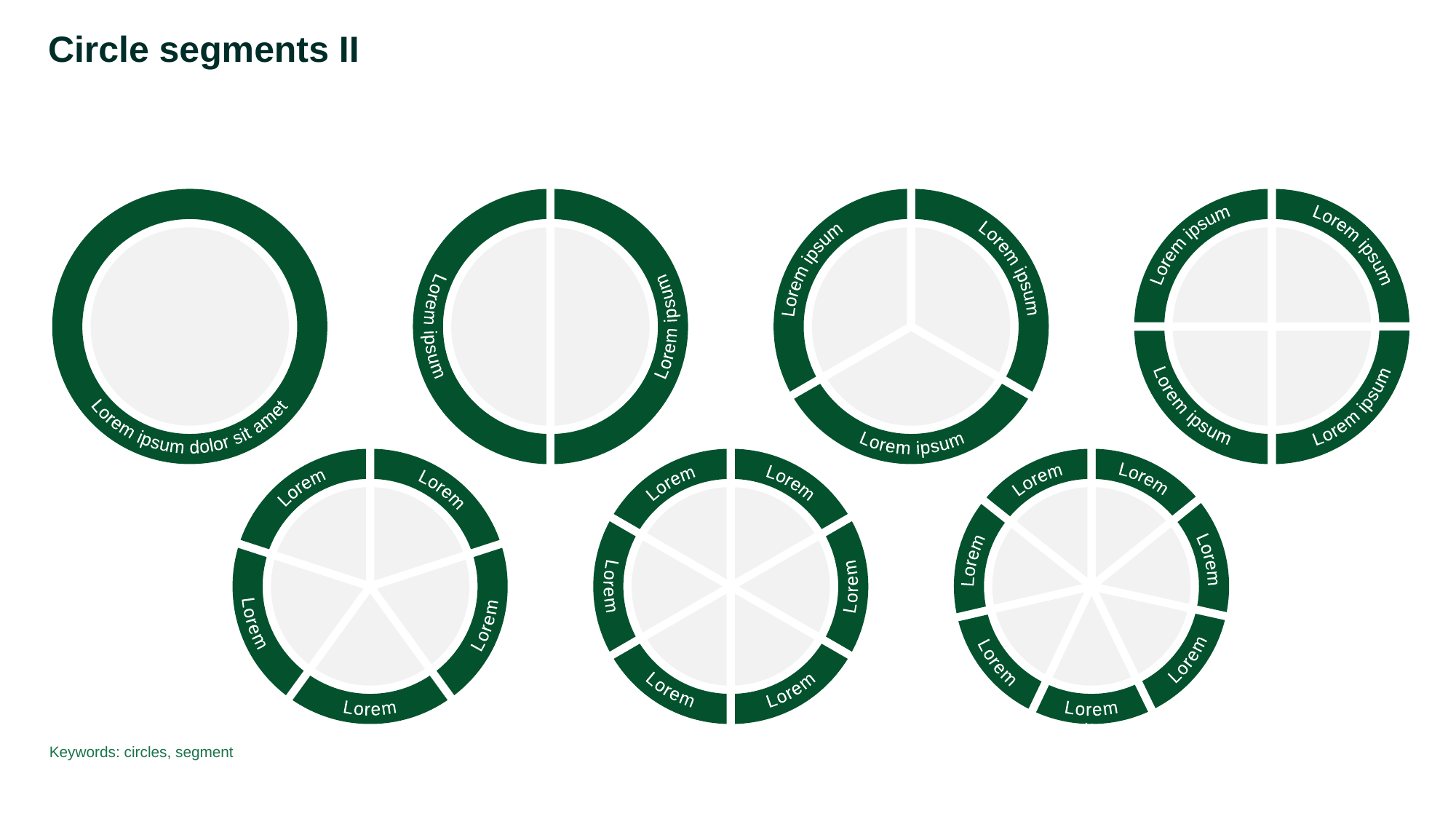

# Circle segments II

Lorem ipsum dolor sit amet

Lorem ipsum
Lorem ipsum

Lorem ipsum
Lorem ipsum
Lorem ipsum
Lorem ipsum
Lorem ipsum
Lorem ipsum
Lorem ipsum

Lorem
Lorem
Lorem
Lorem
Lorem

Lorem
Lorem
Lorem
Lorem
Lorem
Lorem

Lorem
Lorem
Lorem
Lorem
Lorem
Lorem
Lorem
Lorem

Keywords: circles, segment